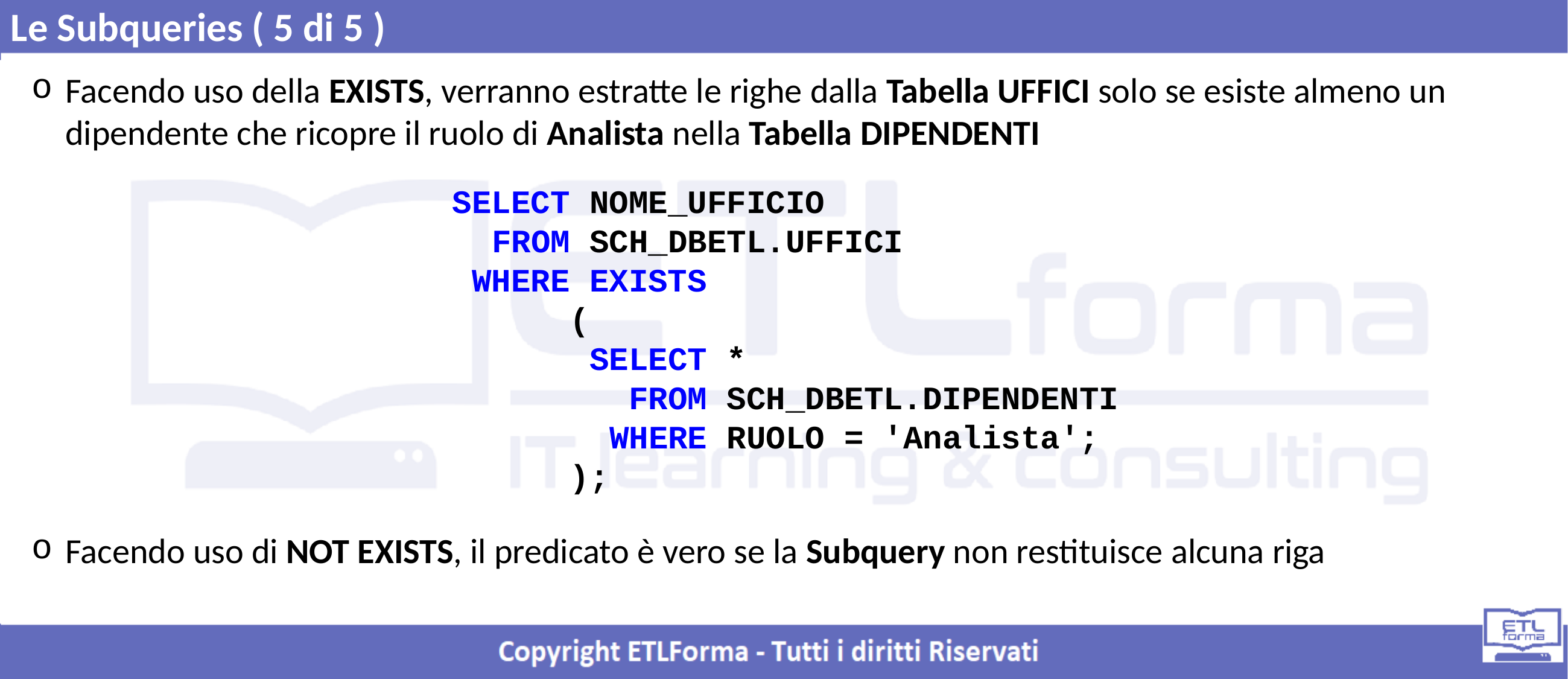

Le Subqueries ( 5 di 5 )
Facendo uso della EXISTS, verranno estratte le righe dalla Tabella UFFICI solo se esiste almeno un dipendente che ricopre il ruolo di Analista nella Tabella DIPENDENTI

Facendo uso di NOT EXISTS, il predicato è vero se la Subquery non restituisce alcuna riga
SELECT NOME_UFFICIO
  FROM SCH_DBETL.UFFICI
 WHERE EXISTS
      (
       SELECT *
         FROM SCH_DBETL.DIPENDENTI
        WHERE RUOLO = 'Analista';
      );